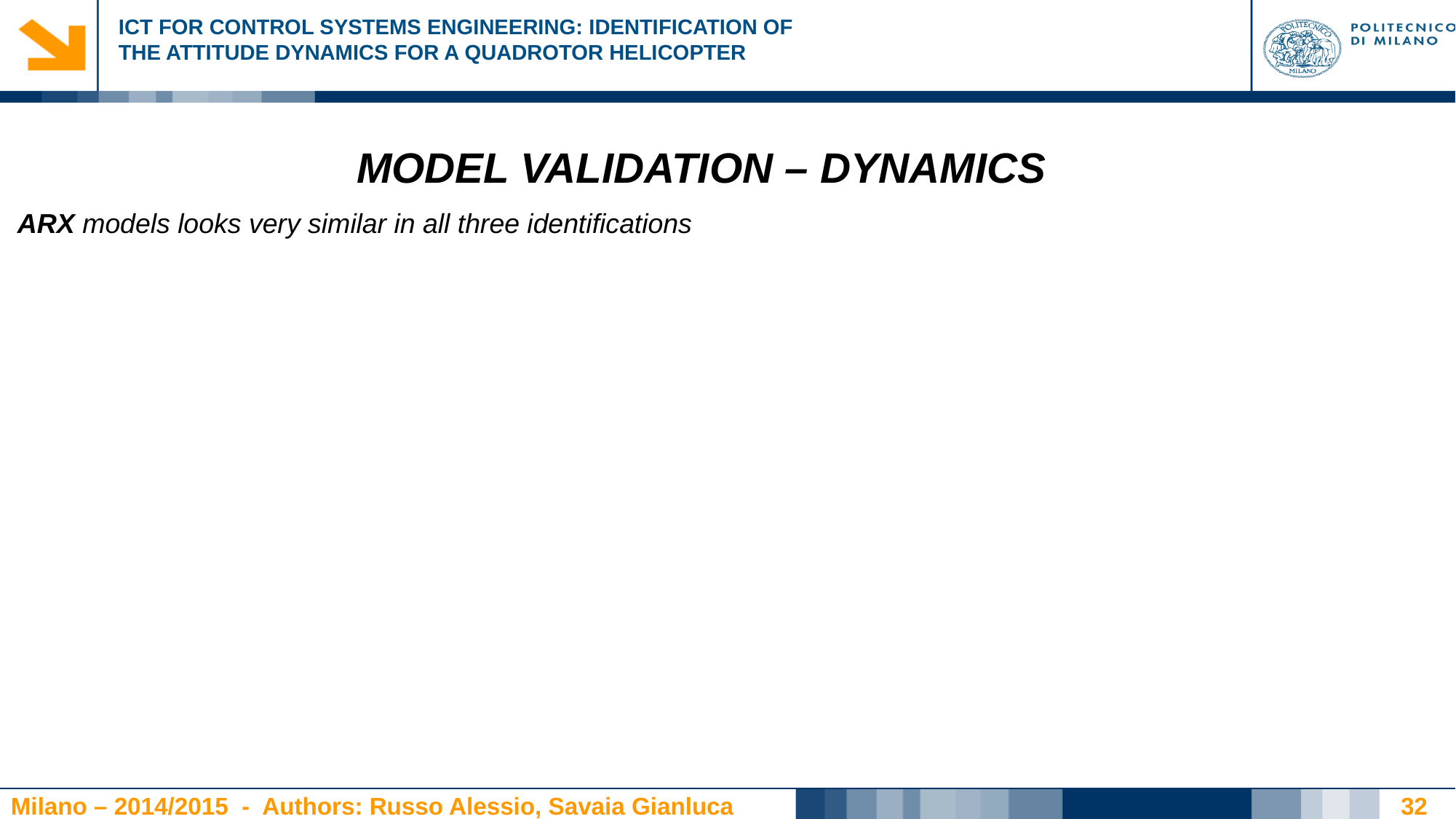

MODEL VALIDATION – DYNAMICS

ARX models looks very similar in all three identifications

32